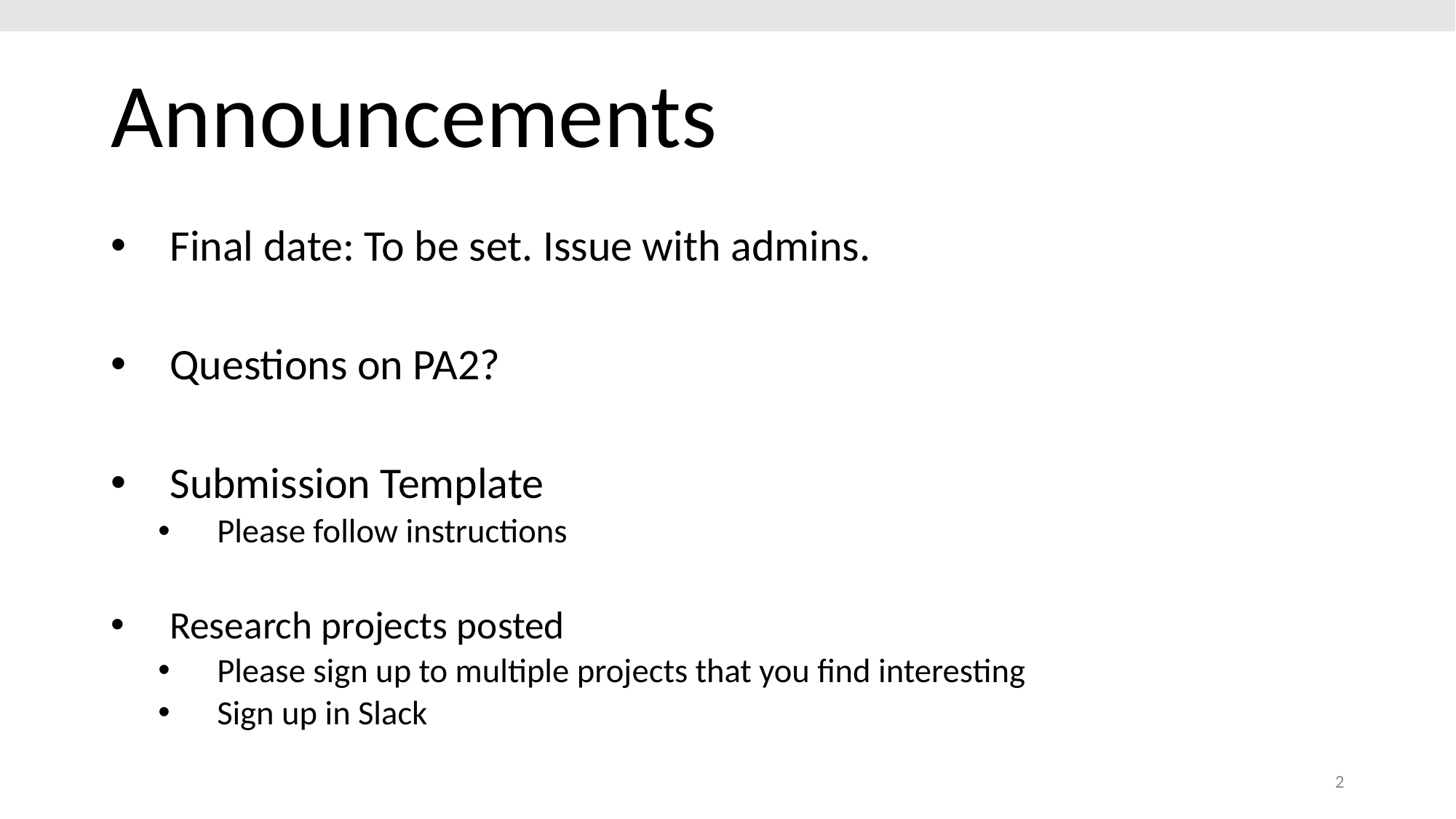

# Announcements
Final date: To be set. Issue with admins.

Questions on PA2?

Submission Template
Please follow instructions

Research projects posted
Please sign up to multiple projects that you find interesting
Sign up in Slack

2